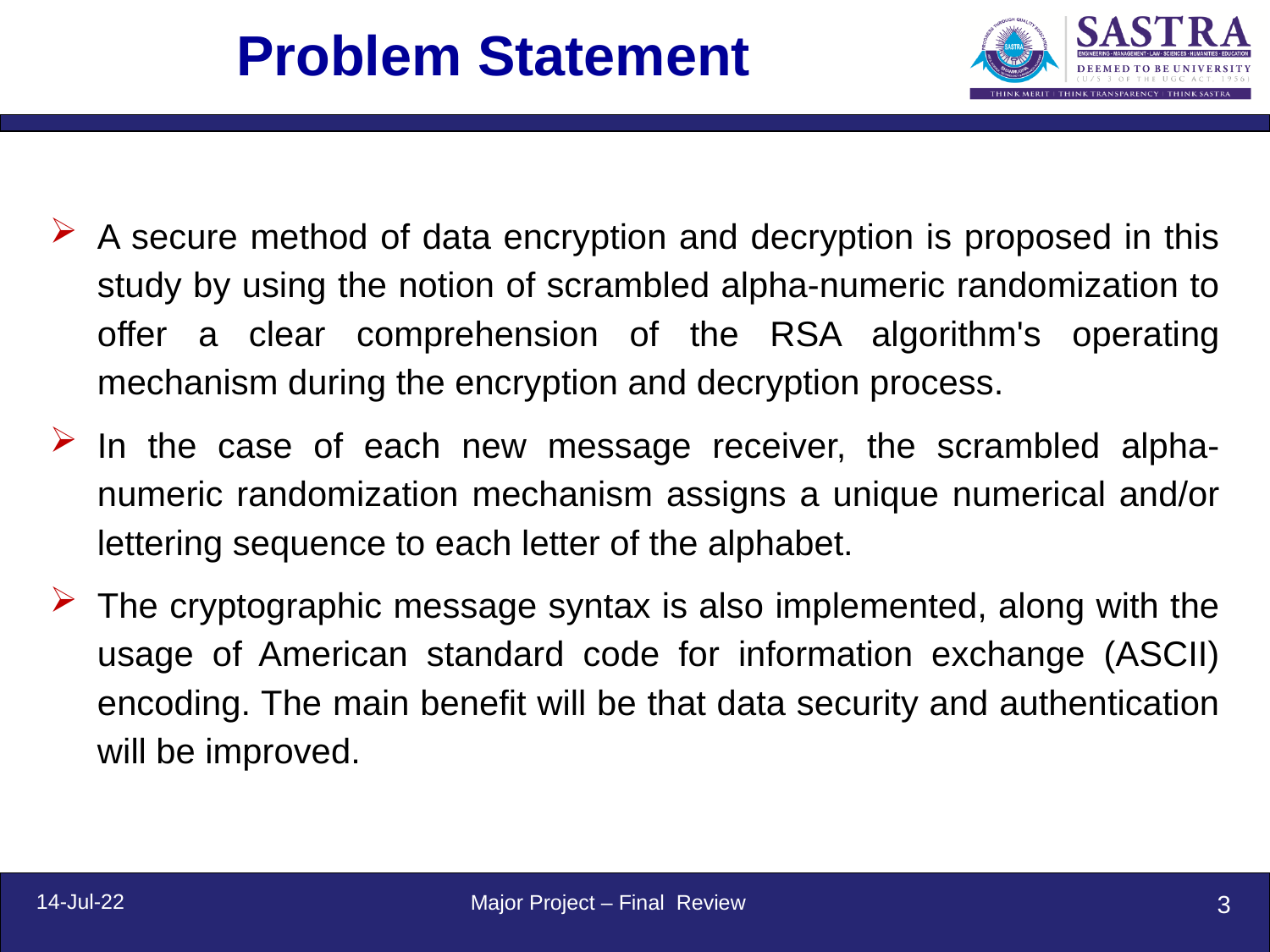

# Problem Statement
A secure method of data encryption and decryption is proposed in this study by using the notion of scrambled alpha-numeric randomization to offer a clear comprehension of the RSA algorithm's operating mechanism during the encryption and decryption process.
In the case of each new message receiver, the scrambled alpha-numeric randomization mechanism assigns a unique numerical and/or lettering sequence to each letter of the alphabet.
The cryptographic message syntax is also implemented, along with the usage of American standard code for information exchange (ASCII) encoding. The main benefit will be that data security and authentication will be improved.
14-Jul-22
Major Project – Final  Review
3